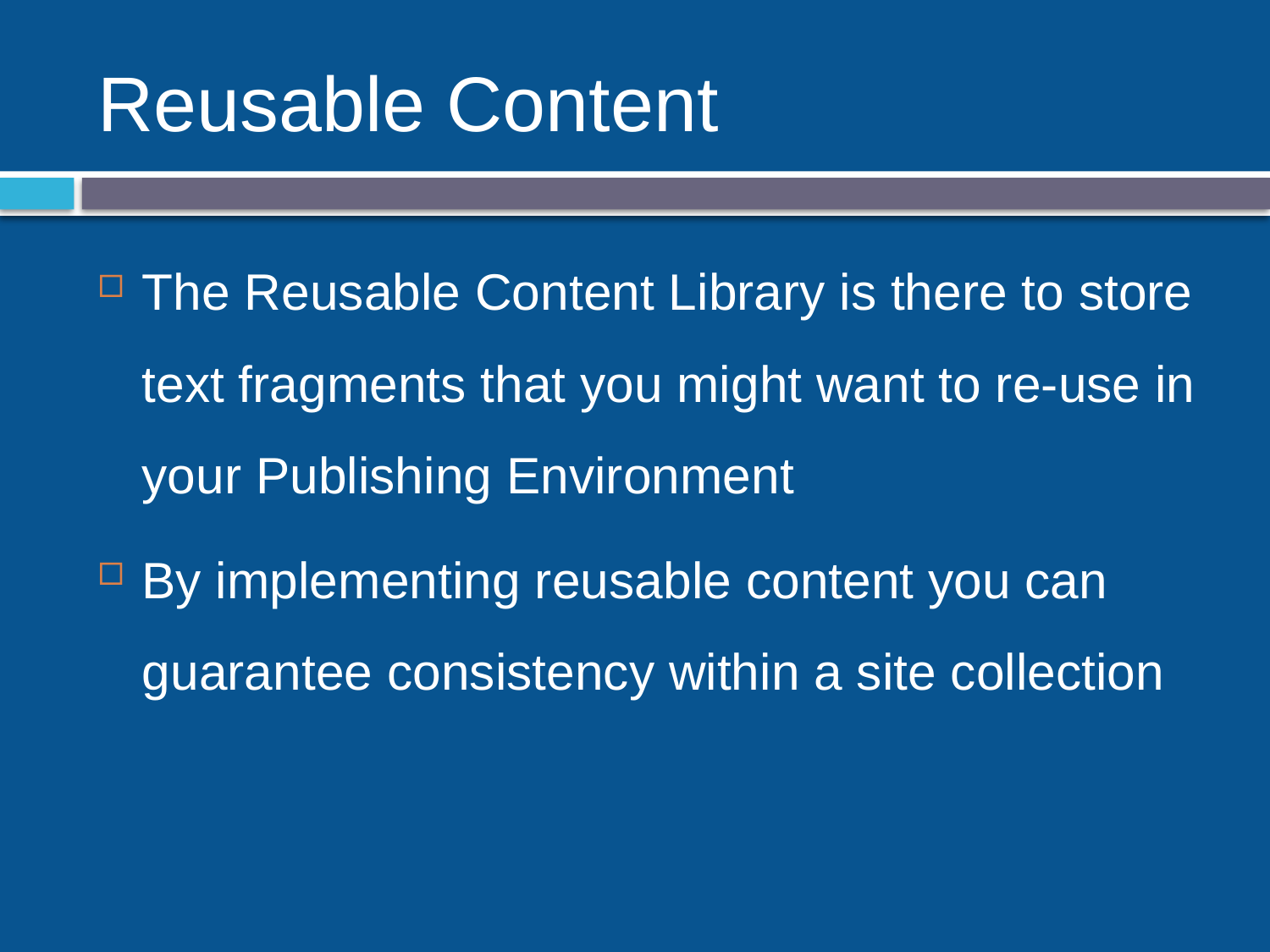

# Reusable Content
The Reusable Content Library is there to store text fragments that you might want to re-use in your Publishing Environment
By implementing reusable content you can guarantee consistency within a site collection